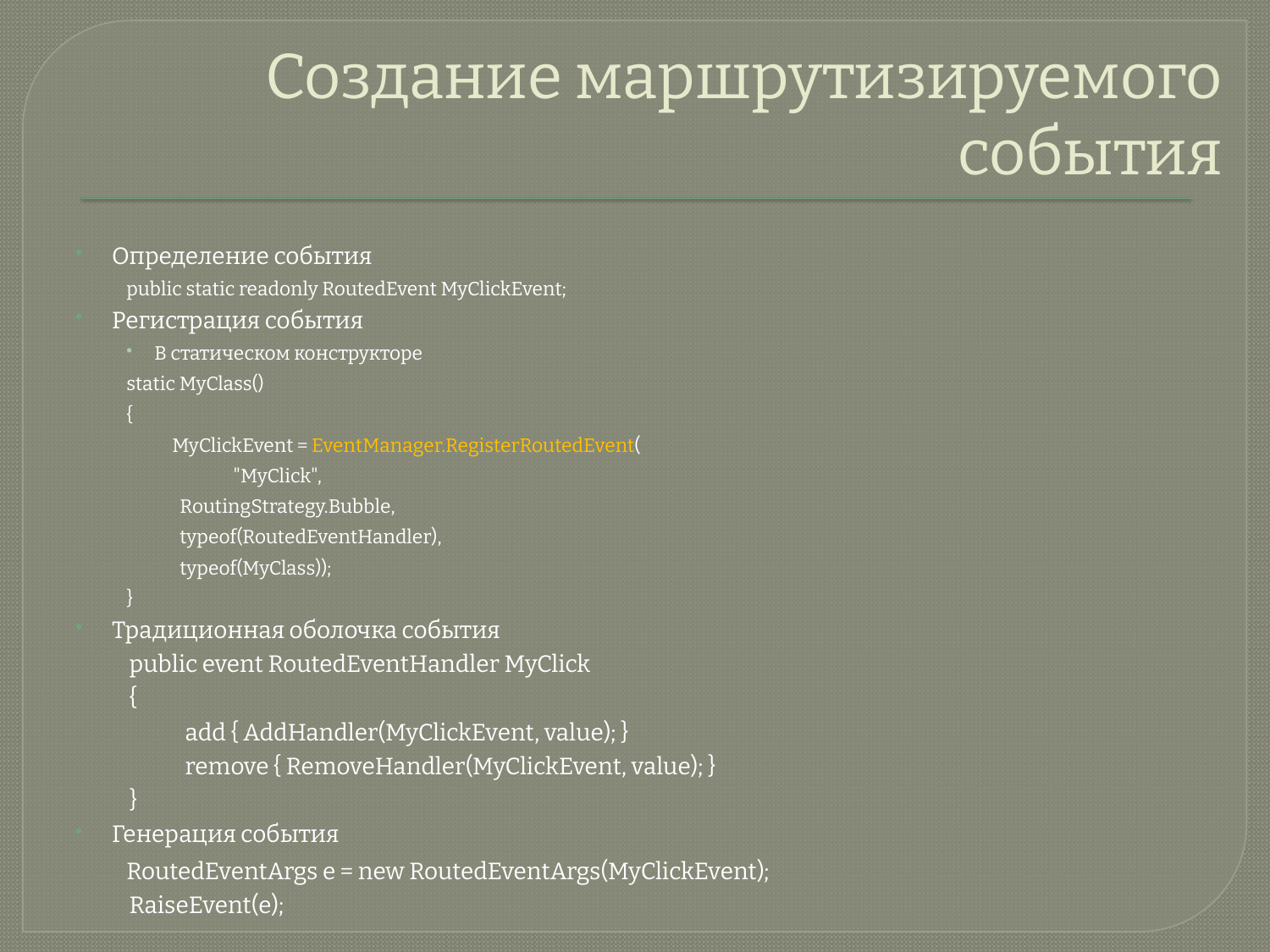

# Создание маршрутизируемого события
Определение события
	public static readonly RoutedEvent MyClickEvent;
Регистрация события
В статическом конструкторе
	static MyClass()
	{
	            MyClickEvent = EventManager.RegisterRoutedEvent(
	                 	"MyClick",
	            	RoutingStrategy.Bubble,
	            	typeof(RoutedEventHandler),
	            	typeof(MyClass));
	}
Традиционная оболочка события
	public event RoutedEventHandler MyClick
        	{
	            add { AddHandler(MyClickEvent, value); }
	            remove { RemoveHandler(MyClickEvent, value); }
	}
Генерация события
	RoutedEventArgs e = new RoutedEventArgs(MyClickEvent);
	RaiseEvent(e);